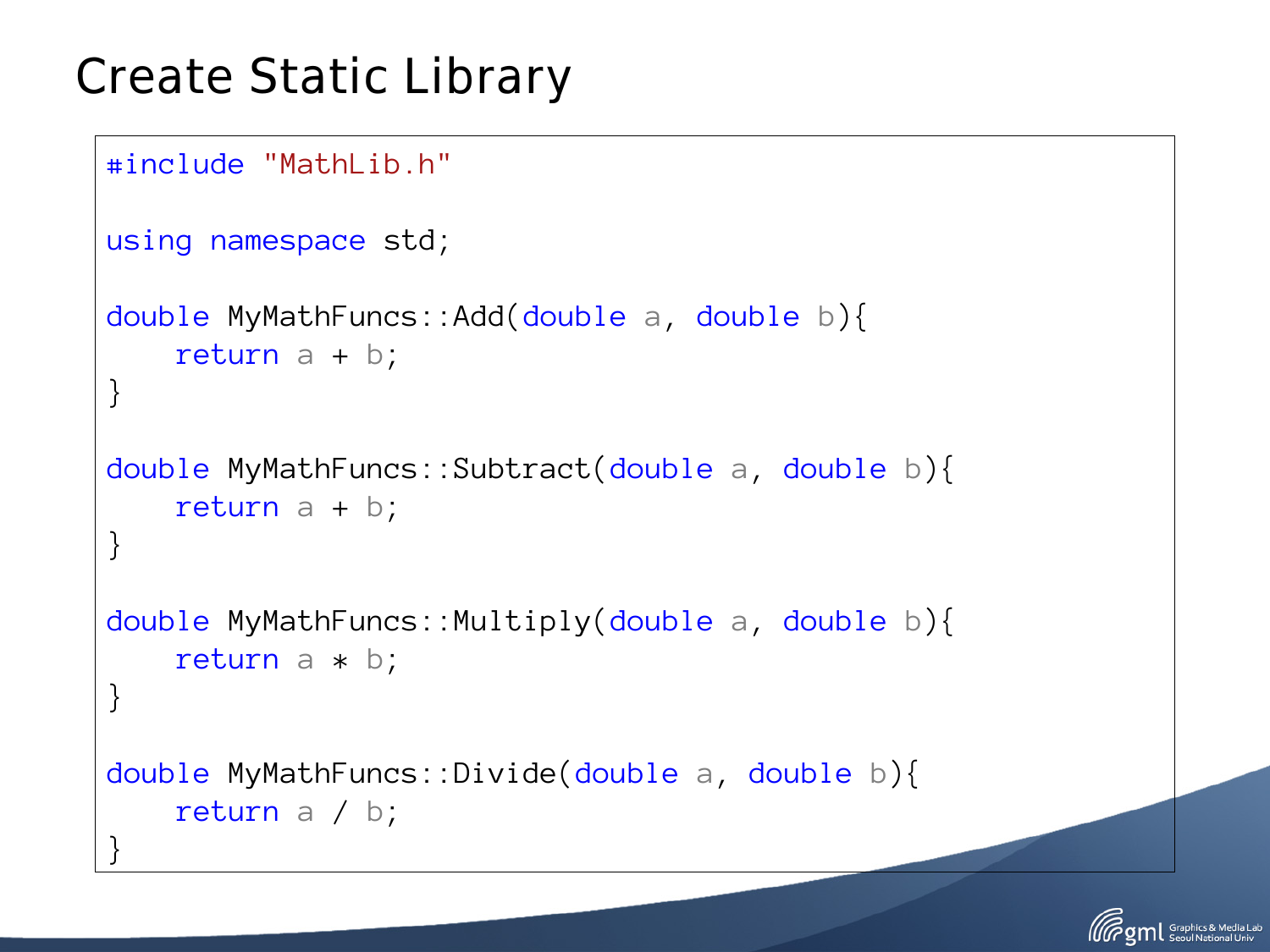

# Create Static Library
#include "MathLib.h"

using namespace std;

double MyMathFuncs::Add(double a, double b){
    return a + b;
}

double MyMathFuncs::Subtract(double a, double b){
    return a + b;
}

double MyMathFuncs::Multiply(double a, double b){
    return a * b;
}

double MyMathFuncs::Divide(double a, double b){
    return a / b;
}